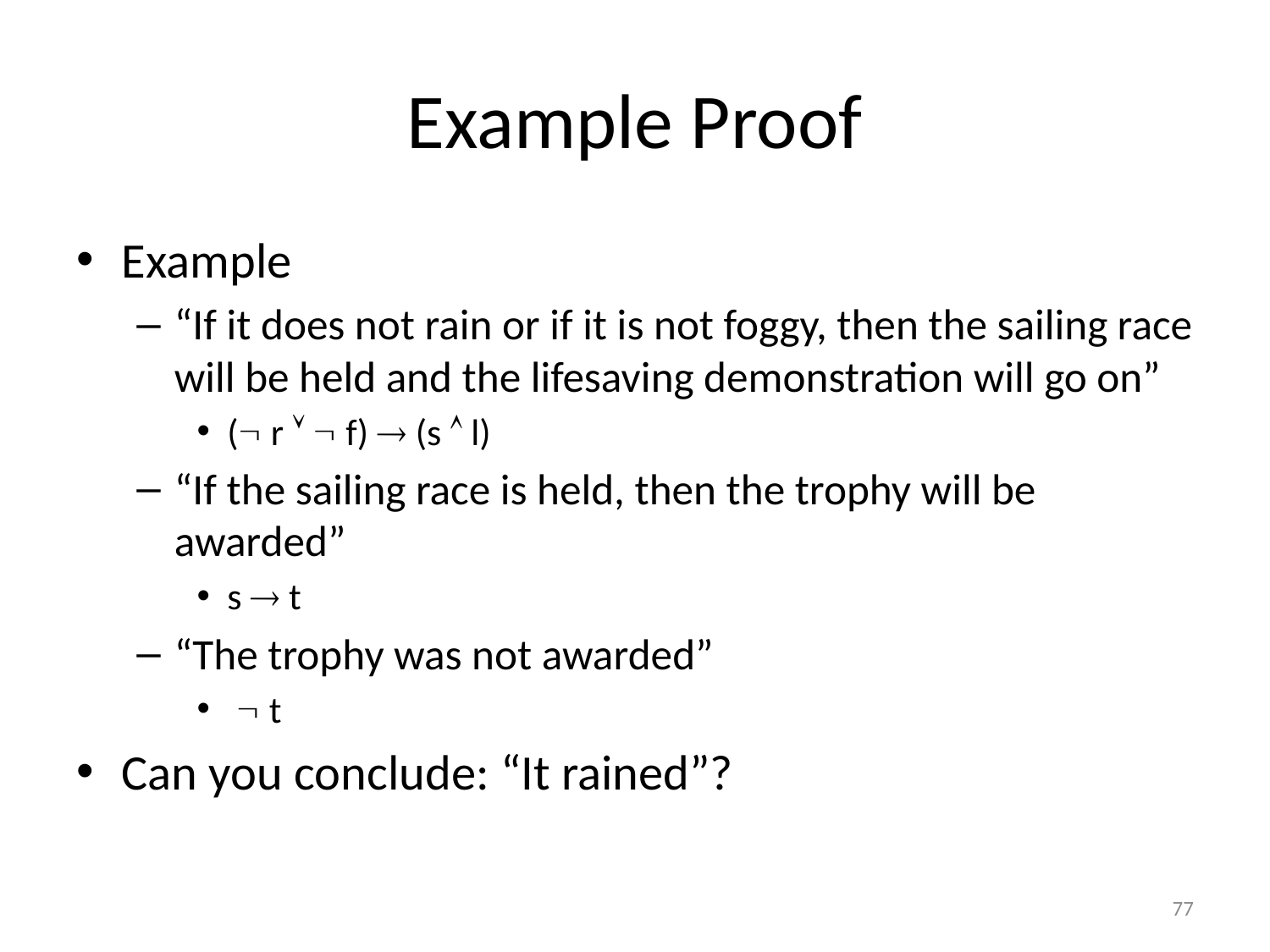

# Example Proof
Example
“If it does not rain or if it is not foggy, then the sailing race will be held and the lifesaving demonstration will go on”
(¬ r ∨ ¬ f) → (s ∧ l)
“If the sailing race is held, then the trophy will be awarded”
s → t
“The trophy was not awarded”
 ¬ t
Can you conclude: “It rained”?
77